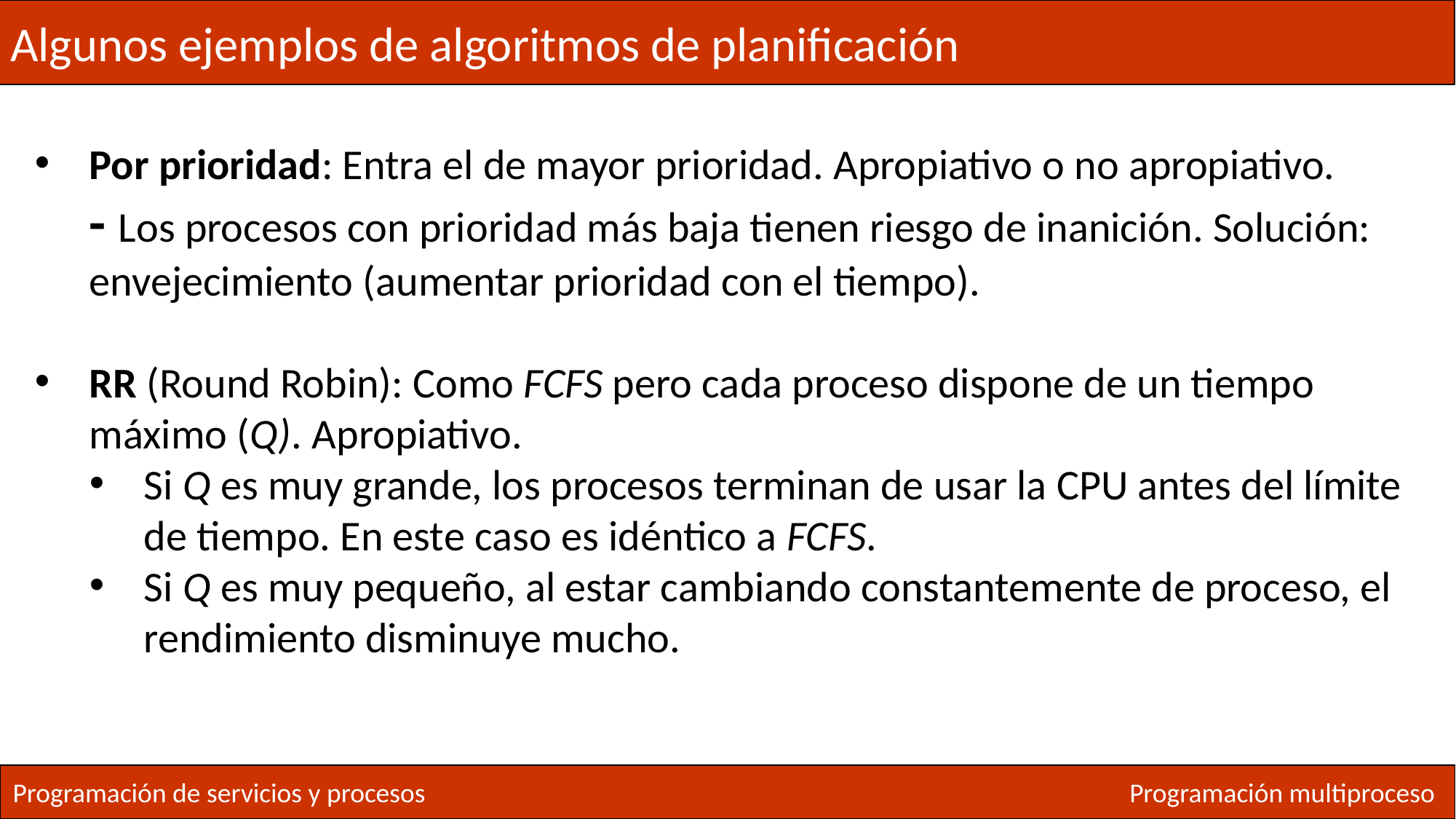

Algunos ejemplos de algoritmos de planificación
Por prioridad: Entra el de mayor prioridad. Apropiativo o no apropiativo.
- Los procesos con prioridad más baja tienen riesgo de inanición. Solución: envejecimiento (aumentar prioridad con el tiempo).

RR (Round Robin): Como FCFS pero cada proceso dispone de un tiempo máximo (Q). Apropiativo.
Si Q es muy grande, los procesos terminan de usar la CPU antes del límite de tiempo. En este caso es idéntico a FCFS.
Si Q es muy pequeño, al estar cambiando constantemente de proceso, el rendimiento disminuye mucho.

Programación de servicios y procesos
Programación multiproceso